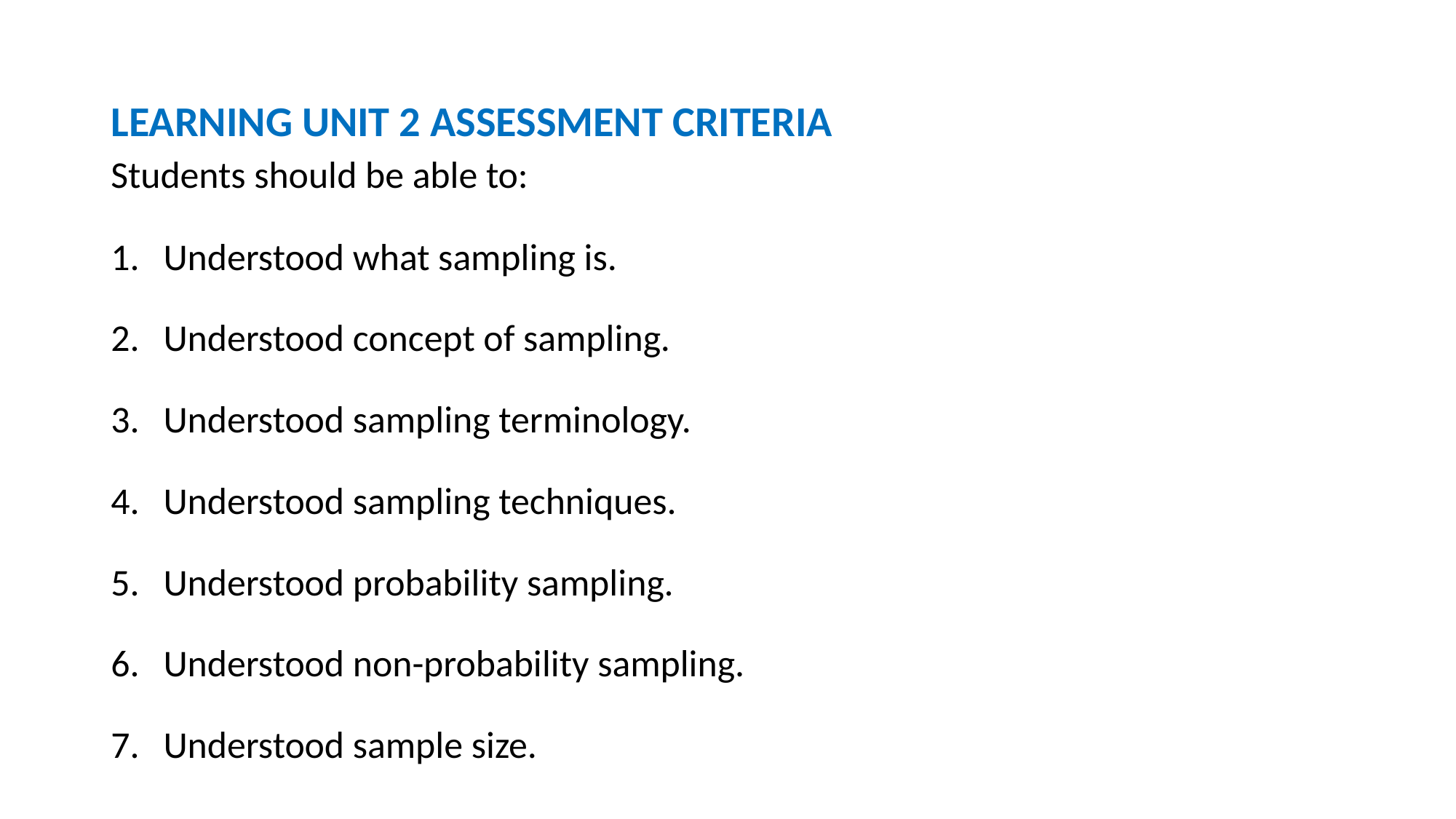

# LEARNING UNIT 2 ASSESSMENT CRITERIA
Students should be able to:
Understood what sampling is.
Understood concept of sampling.
Understood sampling terminology.
Understood sampling techniques.
Understood probability sampling.
Understood non-probability sampling.
Understood sample size.